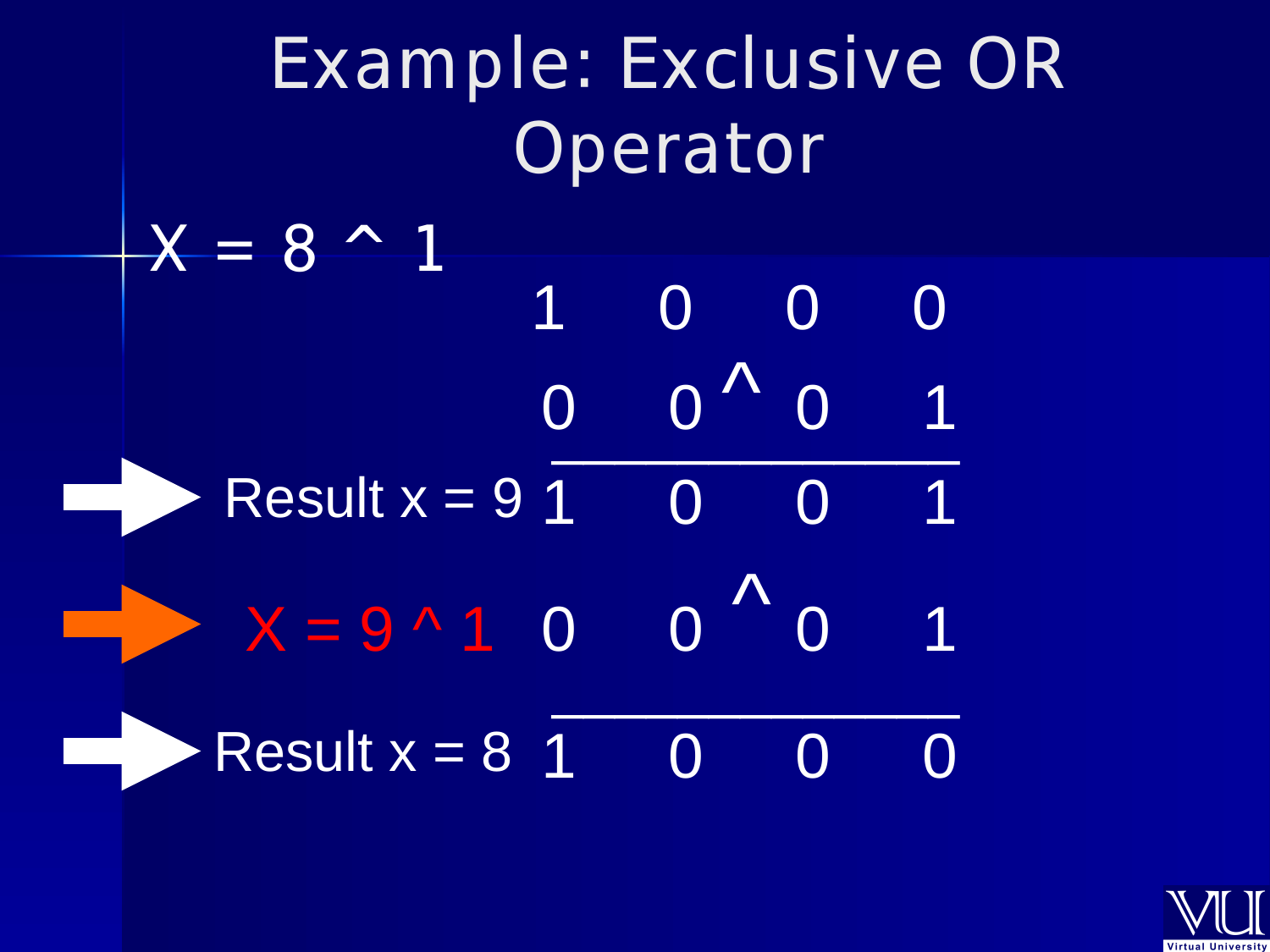

# Example: Exclusive OR Operator
X = 8 ^ 1
1	0	0	0
^
0	0	0	1
_____________
Result x = 9
1	0	0	1
^
X = 9 ^ 1
0	0	0	1
_____________
Result x = 8
1	0	0	0